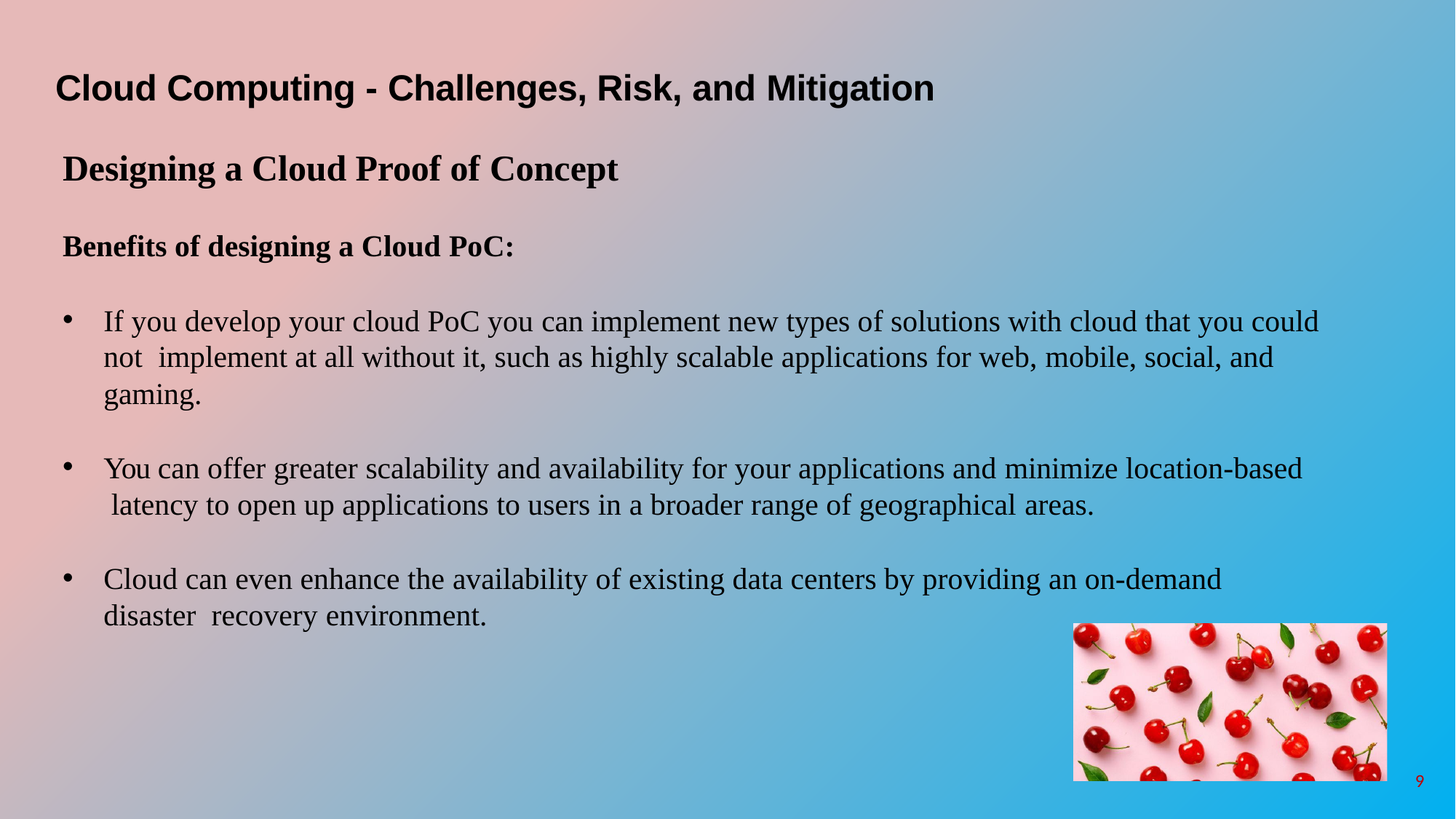

# Cloud Computing - Challenges, Risk, and Mitigation
Designing a Cloud Proof of Concept

Benefits of designing a Cloud PoC:

If you develop your cloud PoC you can implement new types of solutions with cloud that you could not  implement at all without it, such as highly scalable applications for web, mobile, social, and gaming.

You can offer greater scalability and availability for your applications and minimize location-based  latency to open up applications to users in a broader range of geographical areas.

Cloud can even enhance the availability of existing data centers by providing an on-demand disaster  recovery environment.

9